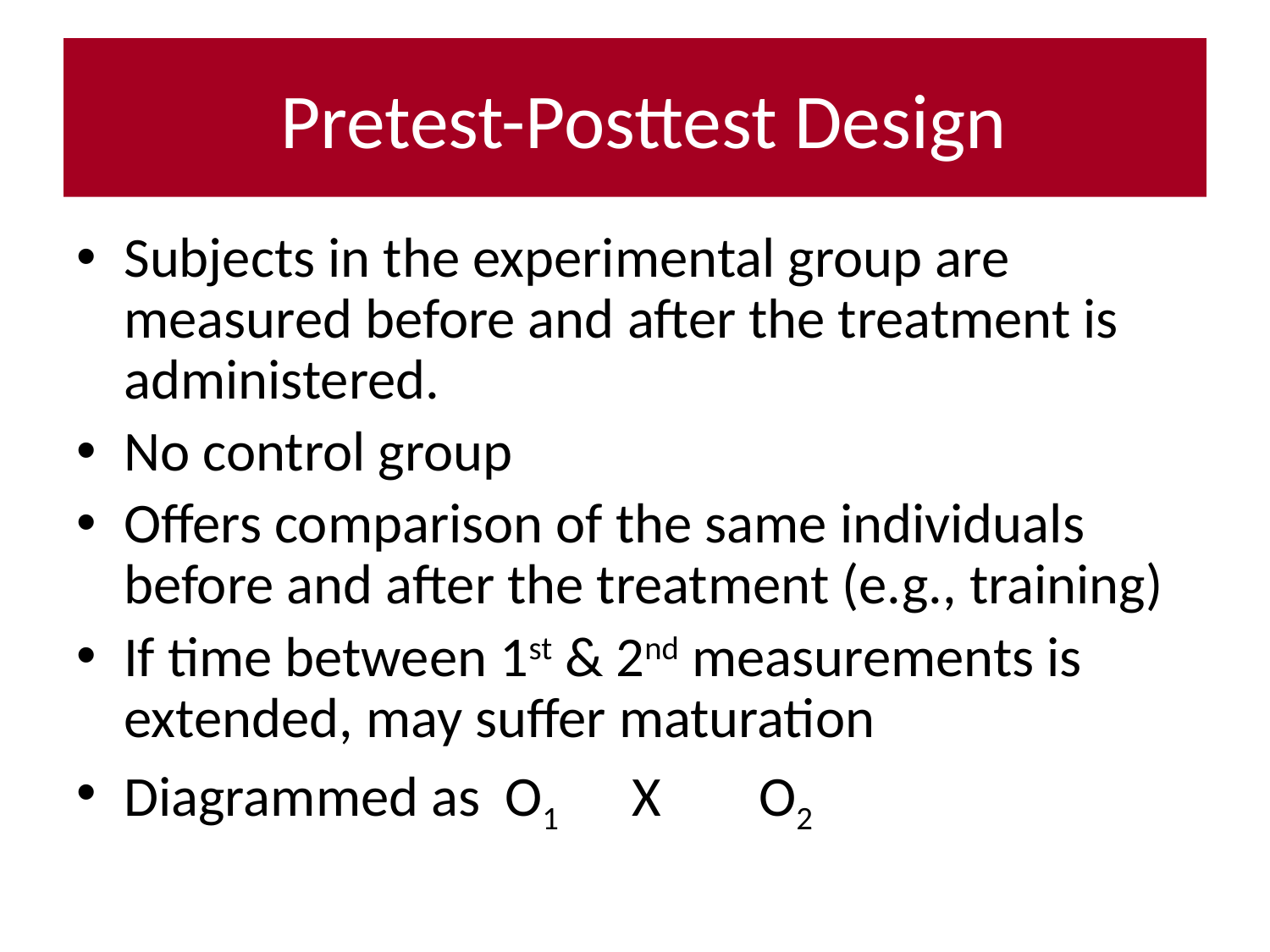

# Pretest-Posttest Design
Subjects in the experimental group are measured before and after the treatment is administered.
No control group
Offers comparison of the same individuals before and after the treatment (e.g., training)
If time between 1st & 2nd measurements is extended, may suffer maturation
Diagrammed as	O1	X	O2